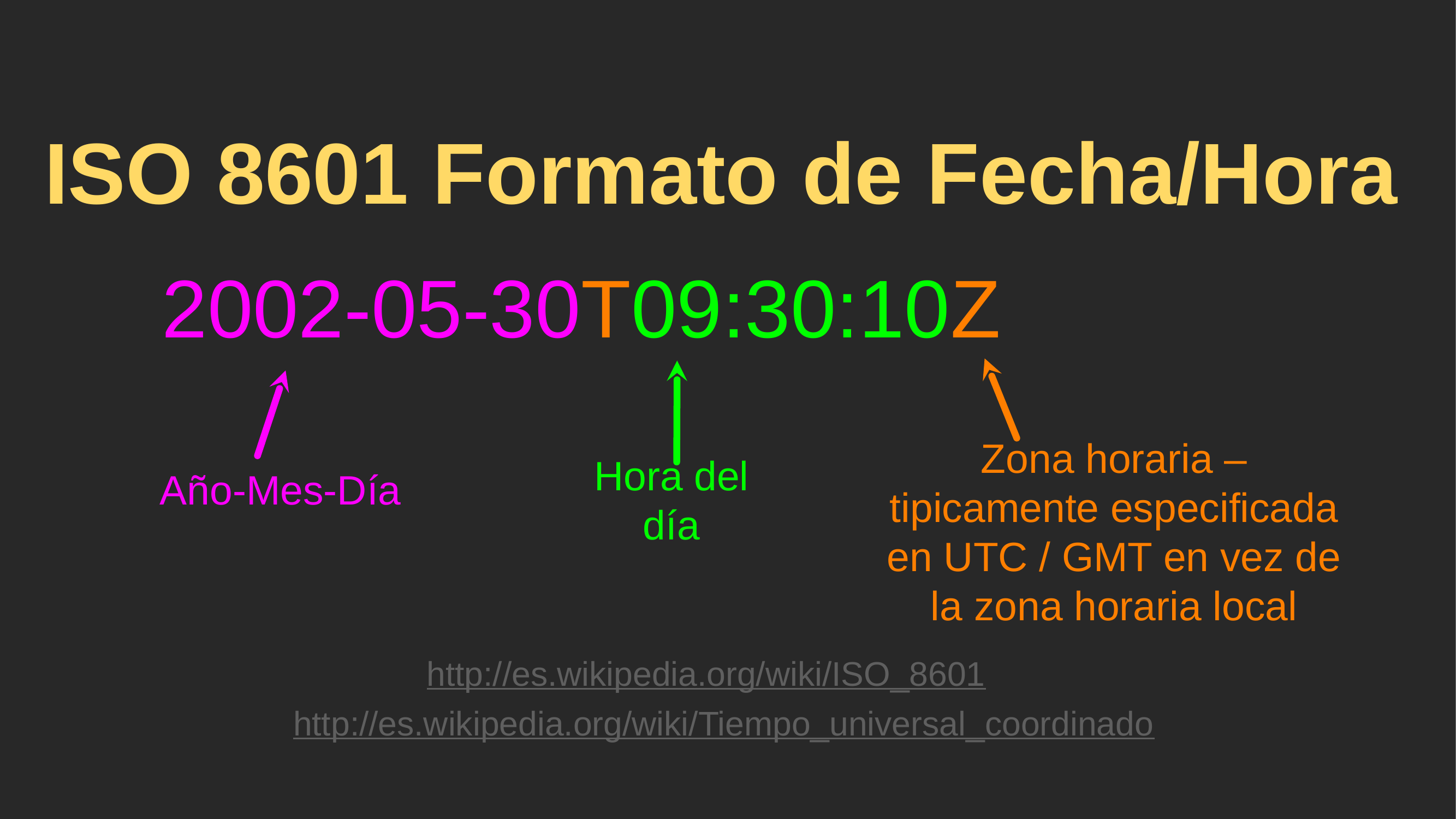

# ISO 8601 Formato de Fecha/Hora
2002-05-30T09:30:10Z
Zona horaria – tipicamente especificada en UTC / GMT en vez de la zona horaria local
Año-Mes-Día
Hora del día
http://es.wikipedia.org/wiki/ISO_8601
http://es.wikipedia.org/wiki/Tiempo_universal_coordinado